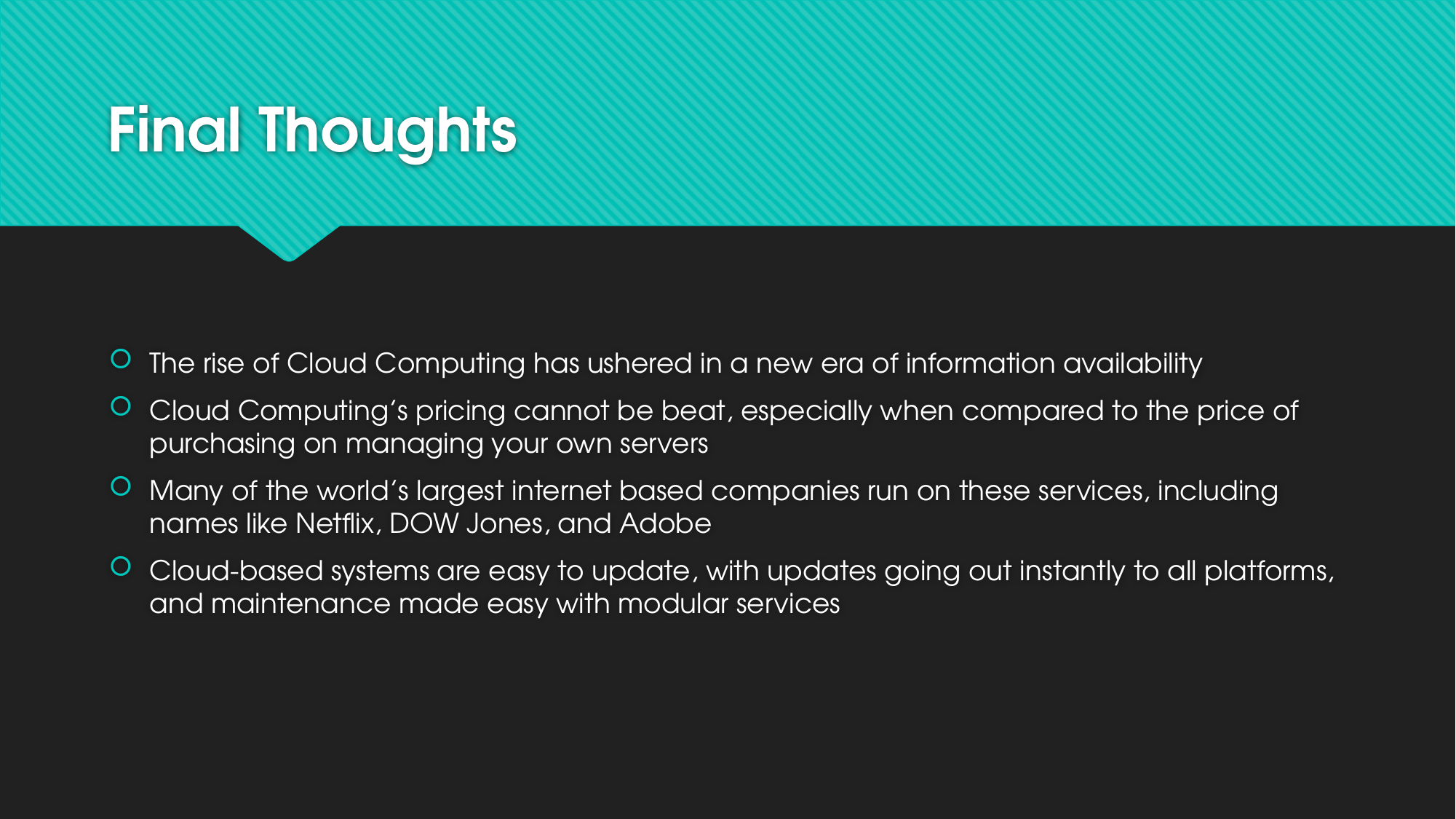

# Final Thoughts
The rise of Cloud Computing has ushered in a new era of information availability
Cloud Computing’s pricing cannot be beat, especially when compared to the price of purchasing on managing your own servers
Many of the world’s largest internet based companies run on these services, including names like Netflix, DOW Jones, and Adobe
Cloud-based systems are easy to update, with updates going out instantly to all platforms, and maintenance made easy with modular services